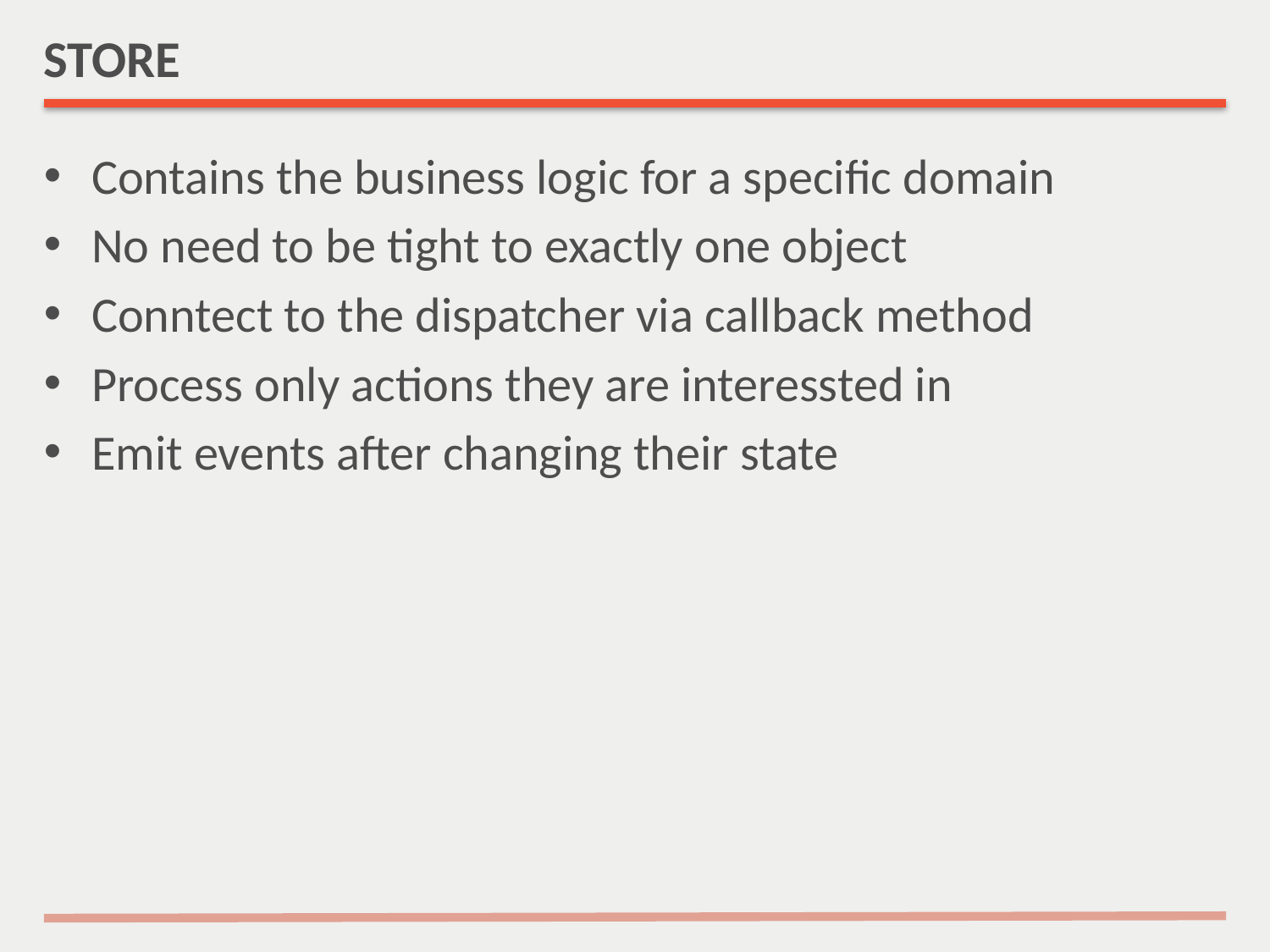

# STORE
Contains the business logic for a specific domain
No need to be tight to exactly one object
Conntect to the dispatcher via callback method
Process only actions they are interessted in
Emit events after changing their state